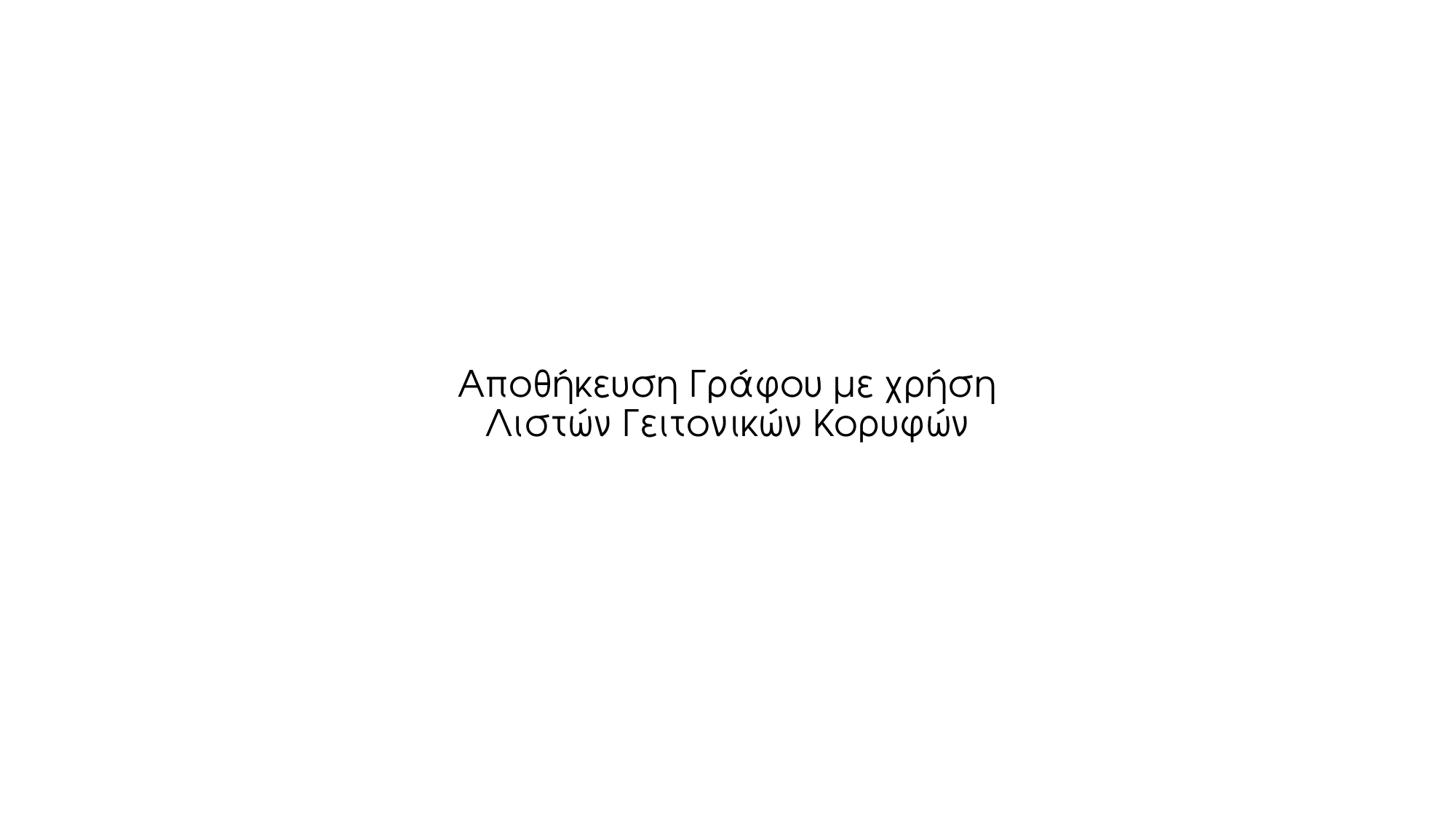

Αποθήκευση Γράφου με χρήση Λιστών Γειτονικών Κορυφών